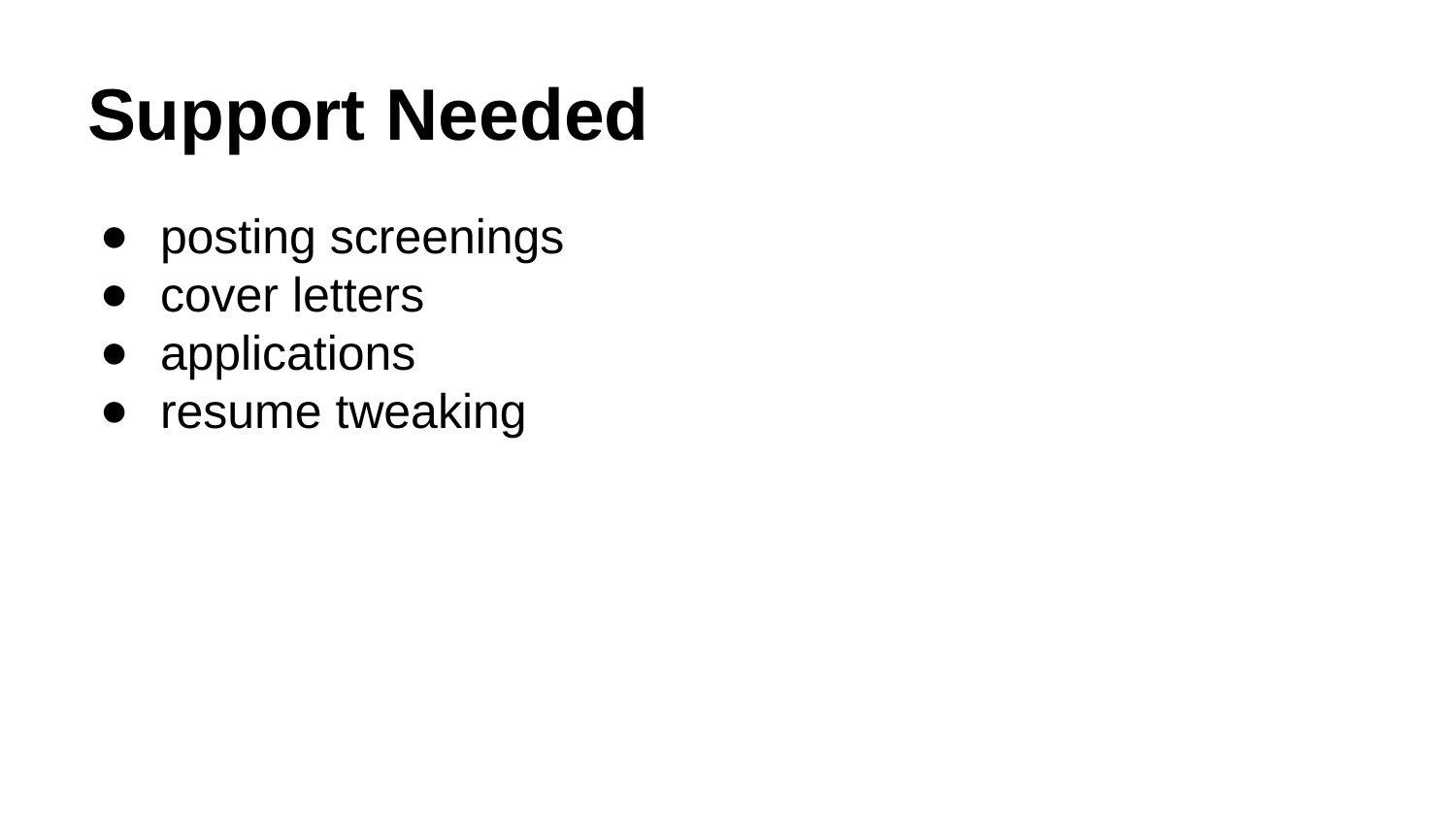

# Support Needed
posting screenings
cover letters
applications
resume tweaking